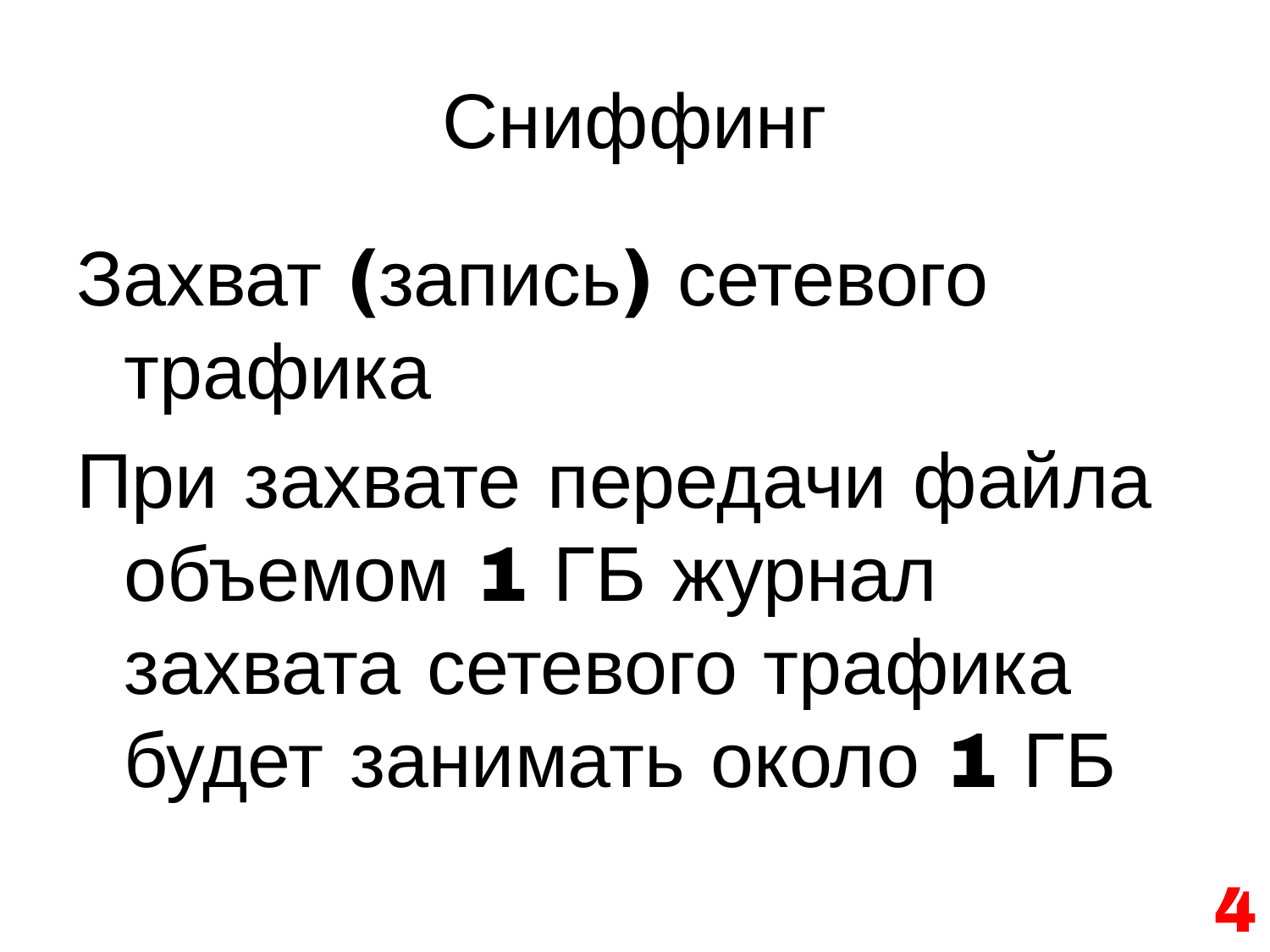

# Сниффинг
Захват (запись) сетевого трафика
При захвате передачи файла объемом 1 ГБ журнал захвата сетевого трафика будет занимать около 1 ГБ
4